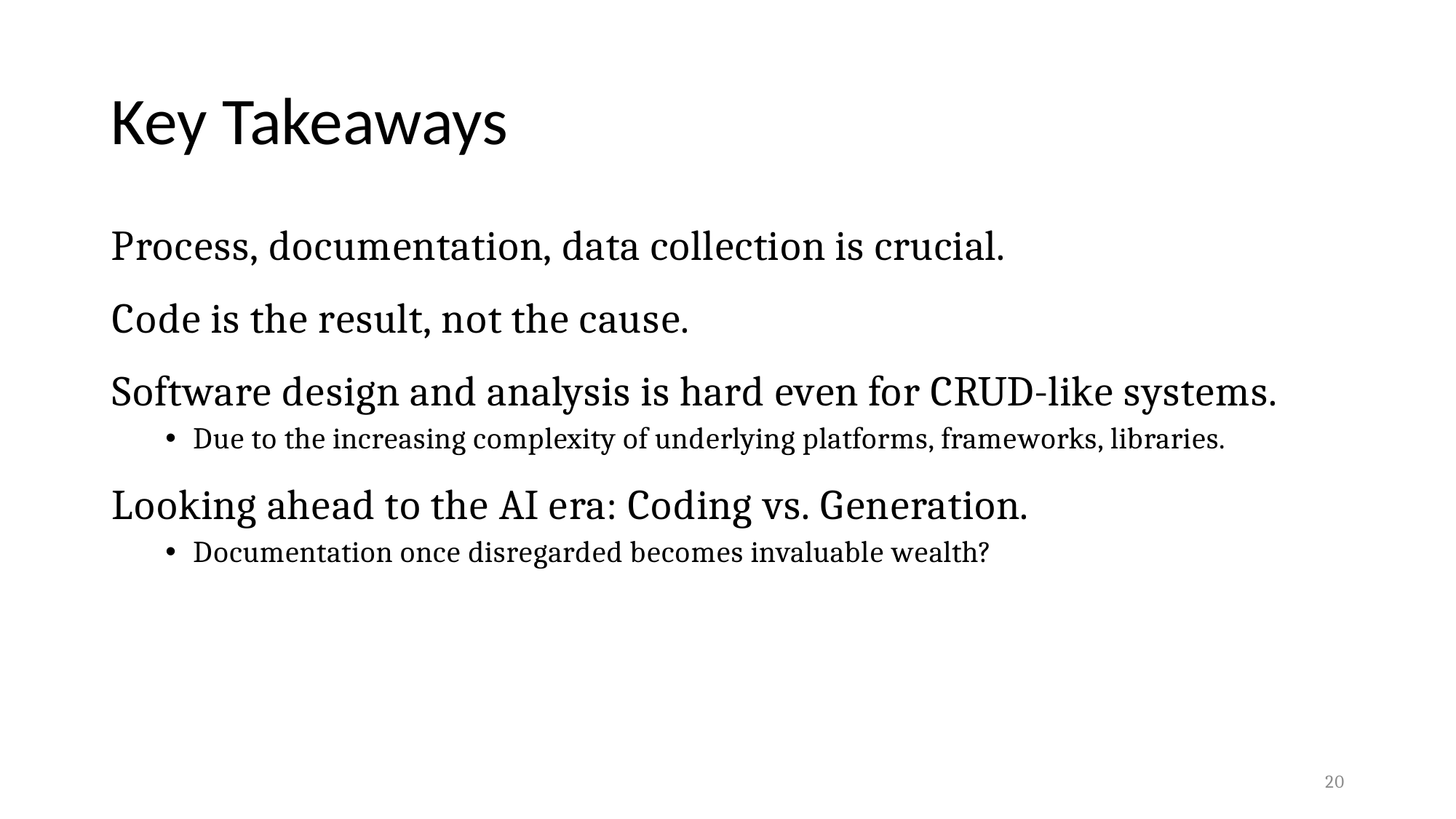

# Key Takeaways
Process, documentation, data collection is crucial.
Code is the result, not the cause.
Software design and analysis is hard even for CRUD-like systems.
Due to the increasing complexity of underlying platforms, frameworks, libraries.
Looking ahead to the AI era: Coding vs. Generation.
Documentation once disregarded becomes invaluable wealth?
20